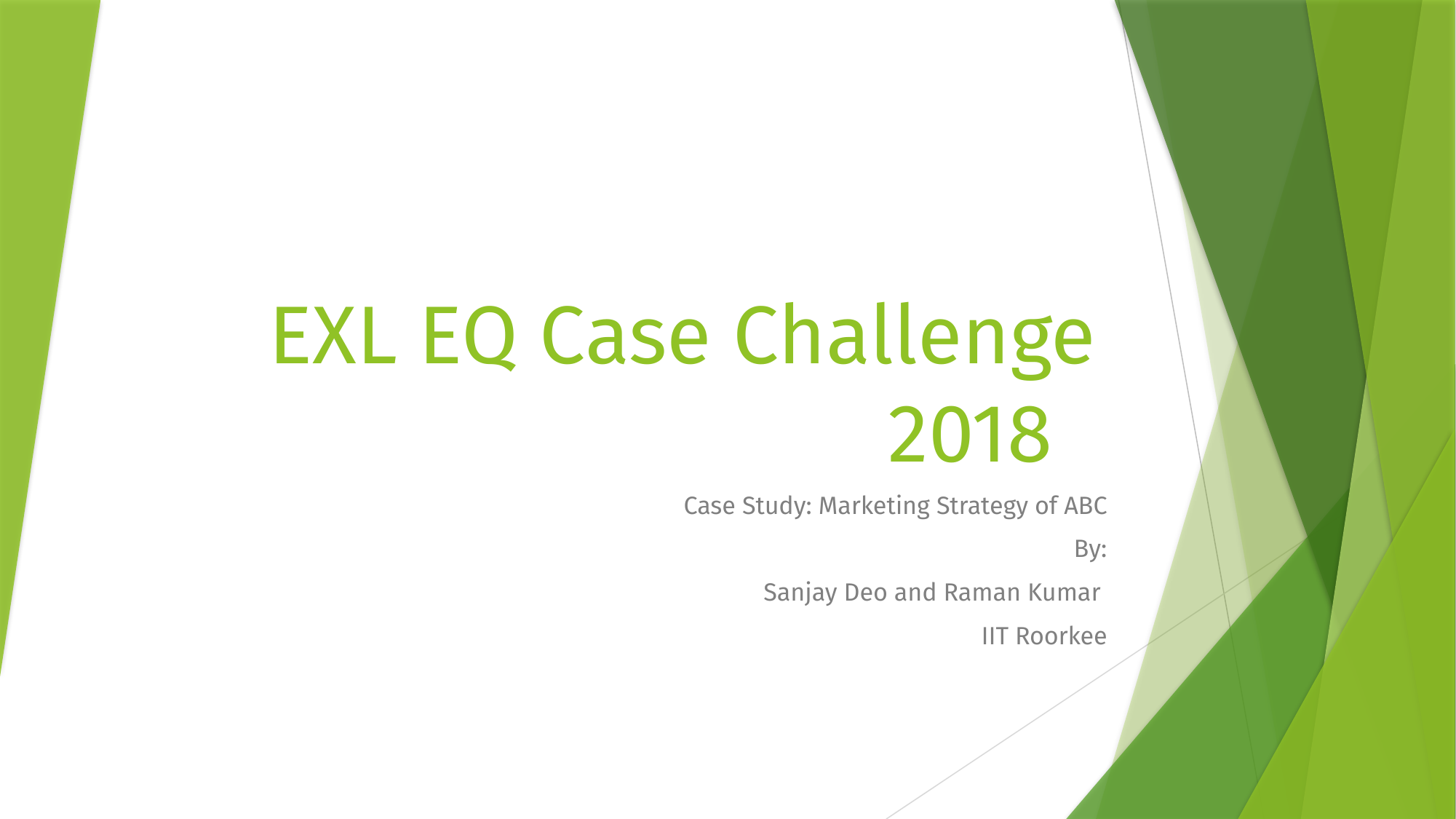

# EXL EQ Case Challenge 2018
Case Study: Marketing Strategy of ABC
By:
Sanjay Deo and Raman Kumar
IIT Roorkee